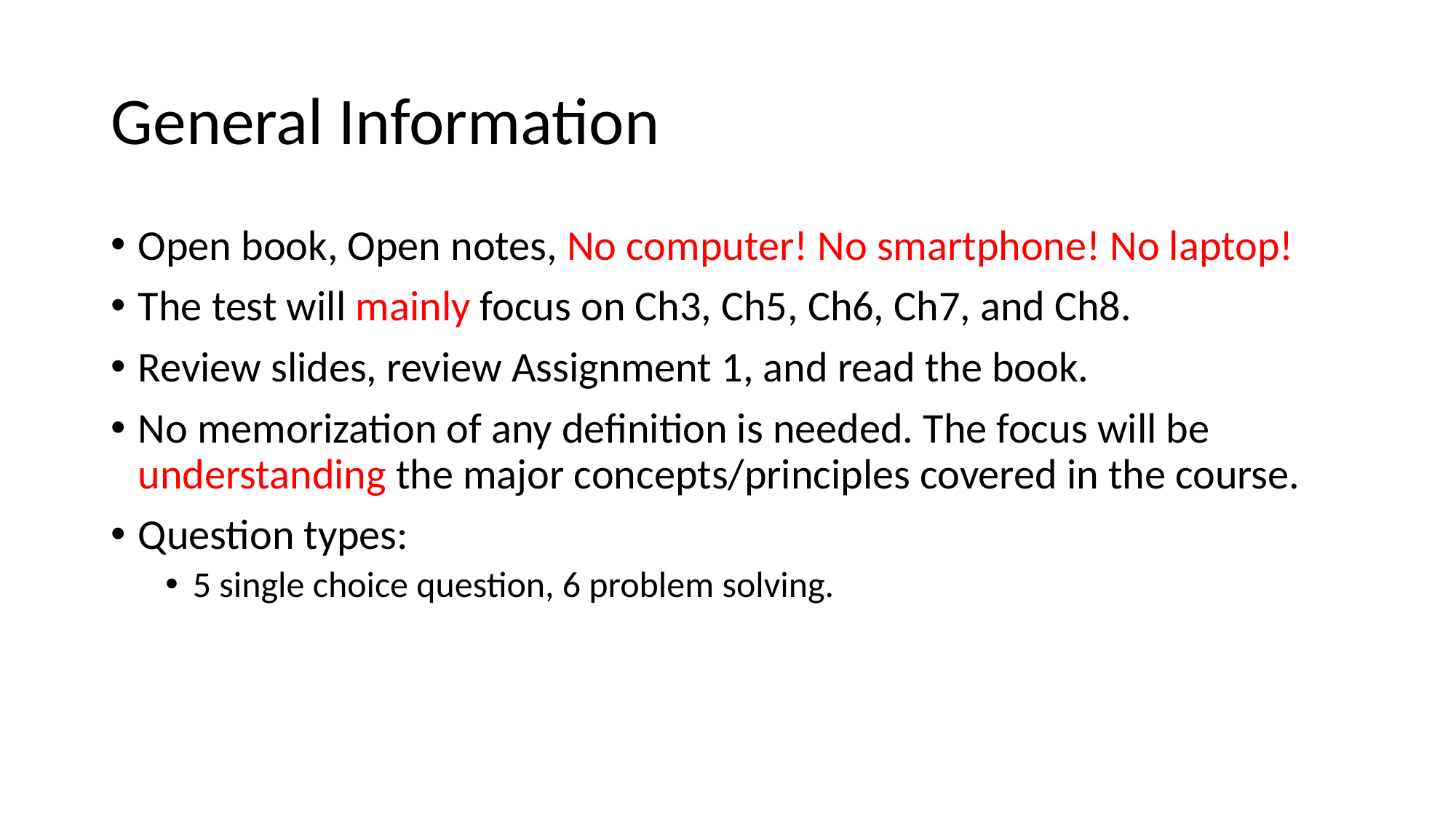

# General Information
Open book, Open notes, No computer! No smartphone! No laptop!
The test will mainly focus on Ch3, Ch5, Ch6, Ch7, and Ch8.
Review slides, review Assignment 1, and read the book.
No memorization of any definition is needed. The focus will be understanding the major concepts/principles covered in the course.
Question types:
5 single choice question, 6 problem solving.